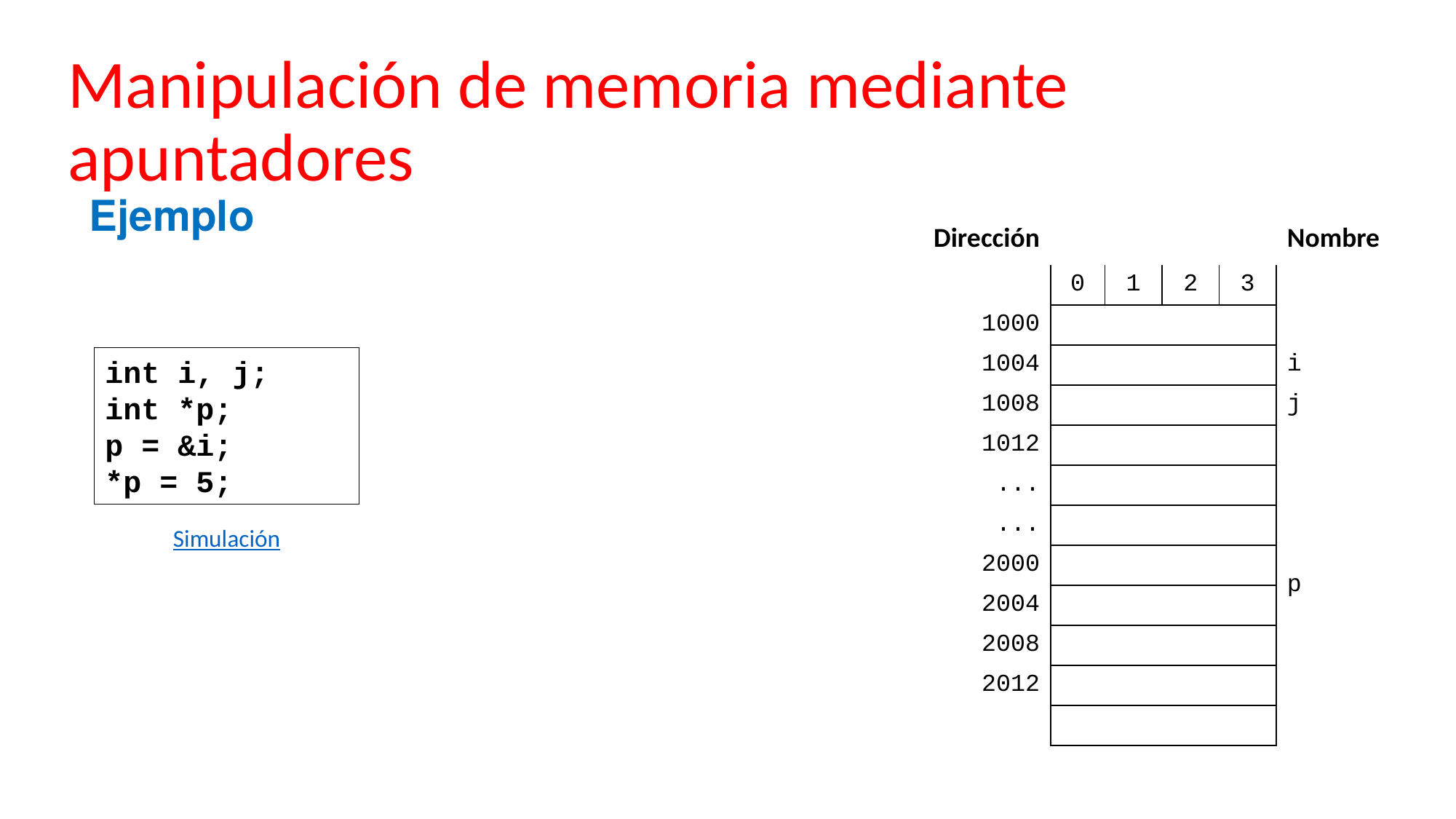

# Manipulación de memoria mediante apuntadores
Ejemplo

| Dirección |  |  |  |  | Nombre |
| --- | --- | --- | --- | --- | --- |
|  | 0 | 1 | 2 | 3 |  |
| 1000 |  |  |  |  |  |
| 1004 |  |  |  |  | i |
| 1008 |  |  |  |  | j |
| 1012 |  |  |  |  |  |
| ... |  |  |  |  |  |
| ... |  |  |  |  |  |
| 2000 |  |  |  |  | p |
| 2004 |  |  |  |  |  |
| 2008 |  |  |  |  |  |
| 2012 |  |  |  |  |  |
|  |  |  |  |  |  |
int i, j;
int *p;
p = &i;
*p = 5;
Simulación